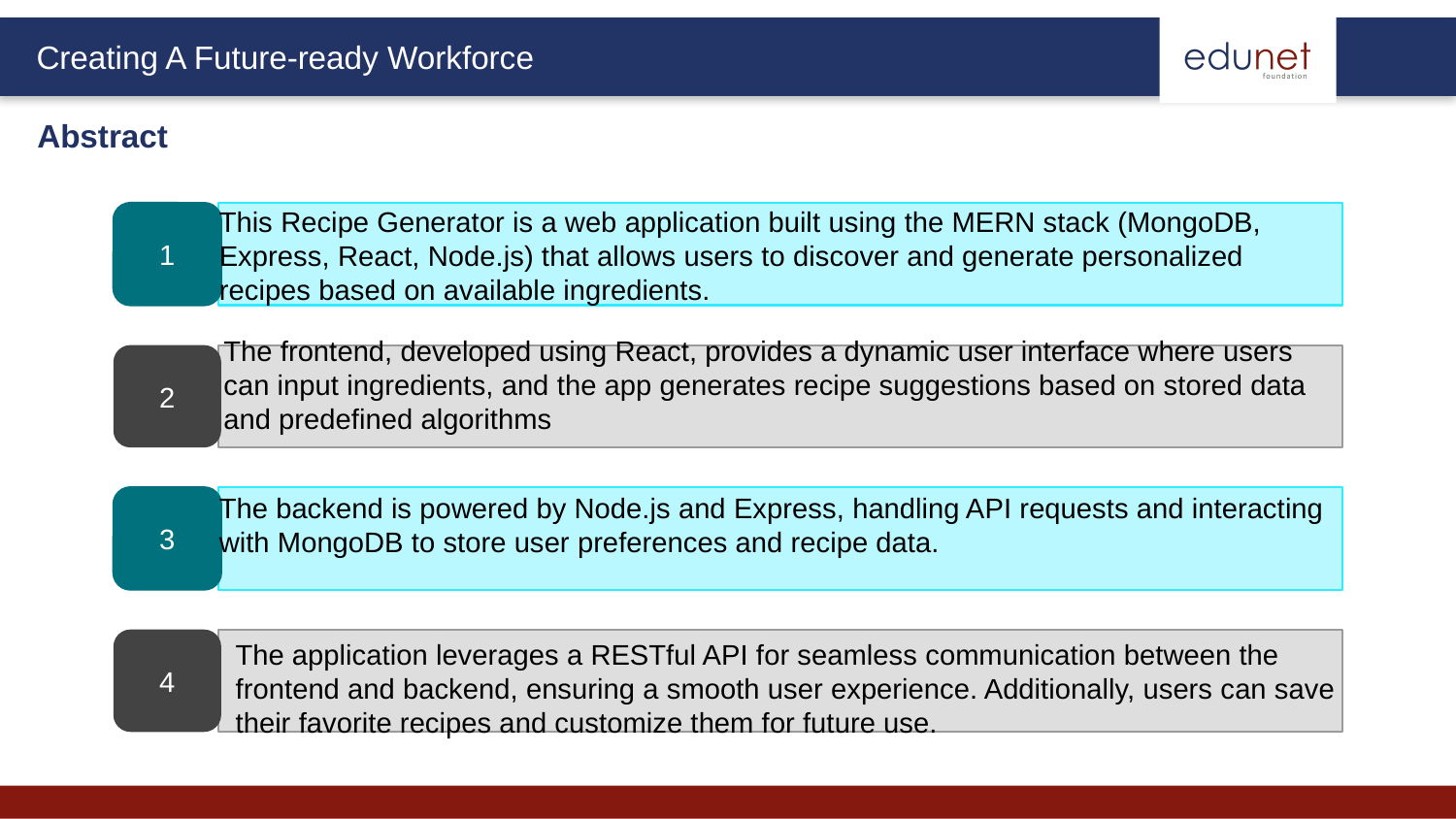

Abstract

This Recipe Generator is a web application built using the MERN stack (MongoDB, Express, React, Node.js) that allows users to discover and generate personalized recipes based on available ingredients.
1

2

3

4

The frontend, developed using React, provides a dynamic user interface where users can input ingredients, and the app generates recipe suggestions based on stored data and predefined algorithms
The backend is powered by Node.js and Express, handling API requests and interacting with MongoDB to store user preferences and recipe data.
The application leverages a RESTful API for seamless communication between the frontend and backend, ensuring a smooth user experience. Additionally, users can save their favorite recipes and customize them for future use.